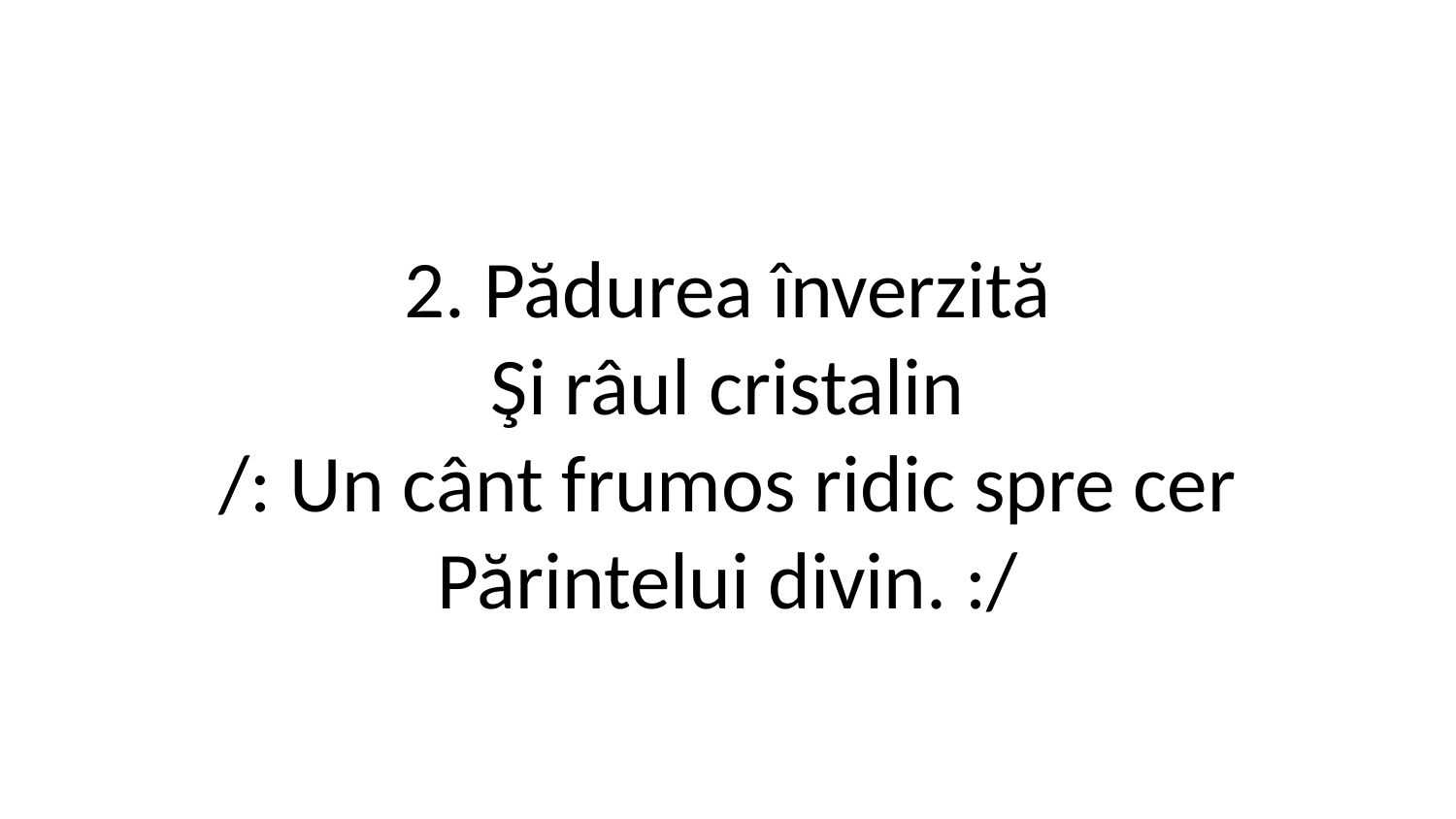

2. Pădurea înverzită
Şi râul cristalin
/: Un cânt frumos ridic spre cer
Părintelui divin. :/